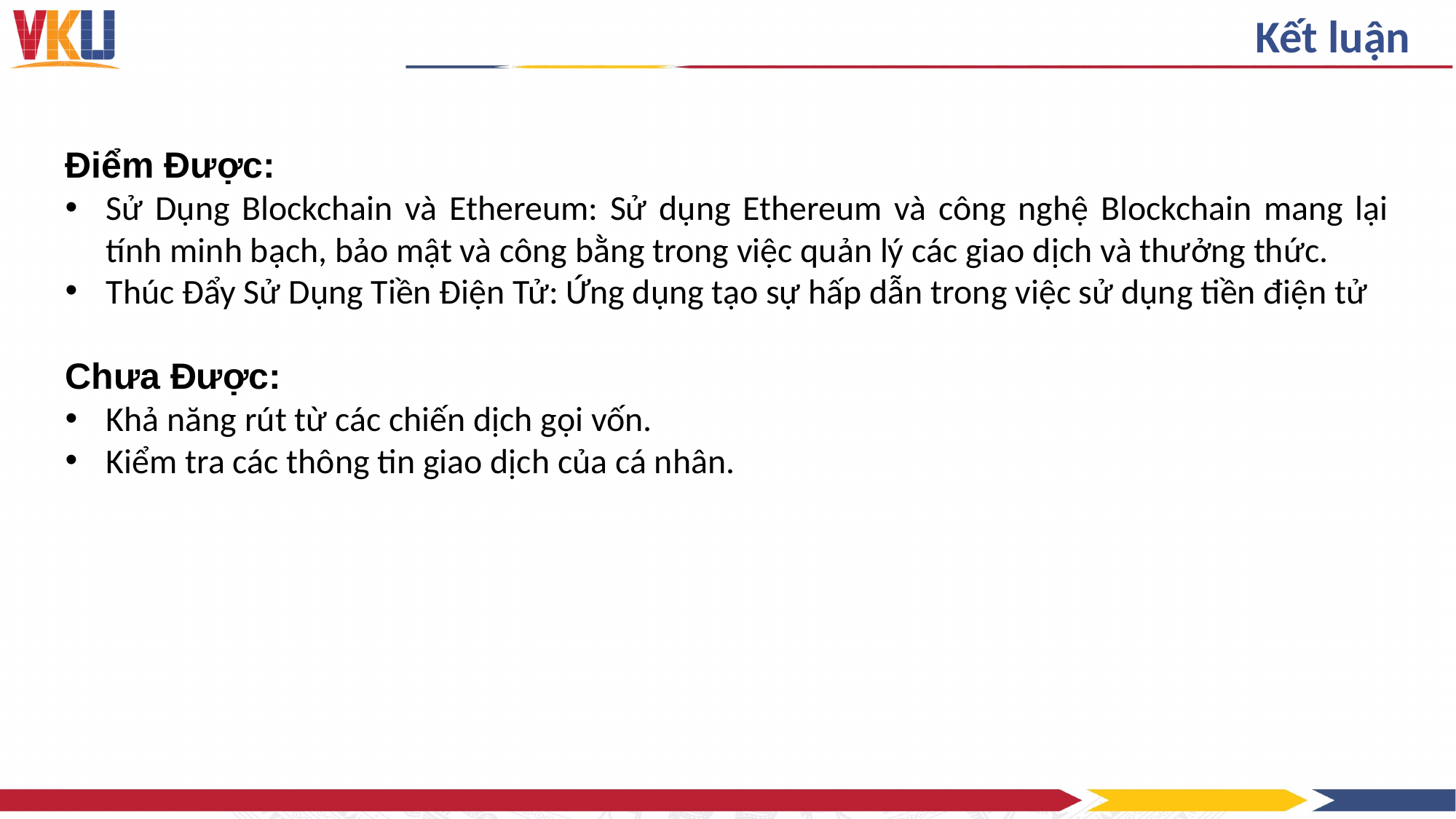

Kết luận
Điểm Được:
Sử Dụng Blockchain và Ethereum: Sử dụng Ethereum và công nghệ Blockchain mang lại tính minh bạch, bảo mật và công bằng trong việc quản lý các giao dịch và thưởng thức.
Thúc Đẩy Sử Dụng Tiền Điện Tử: Ứng dụng tạo sự hấp dẫn trong việc sử dụng tiền điện tử

Chưa Được:
Khả năng rút từ các chiến dịch gọi vốn.
Kiểm tra các thông tin giao dịch của cá nhân.